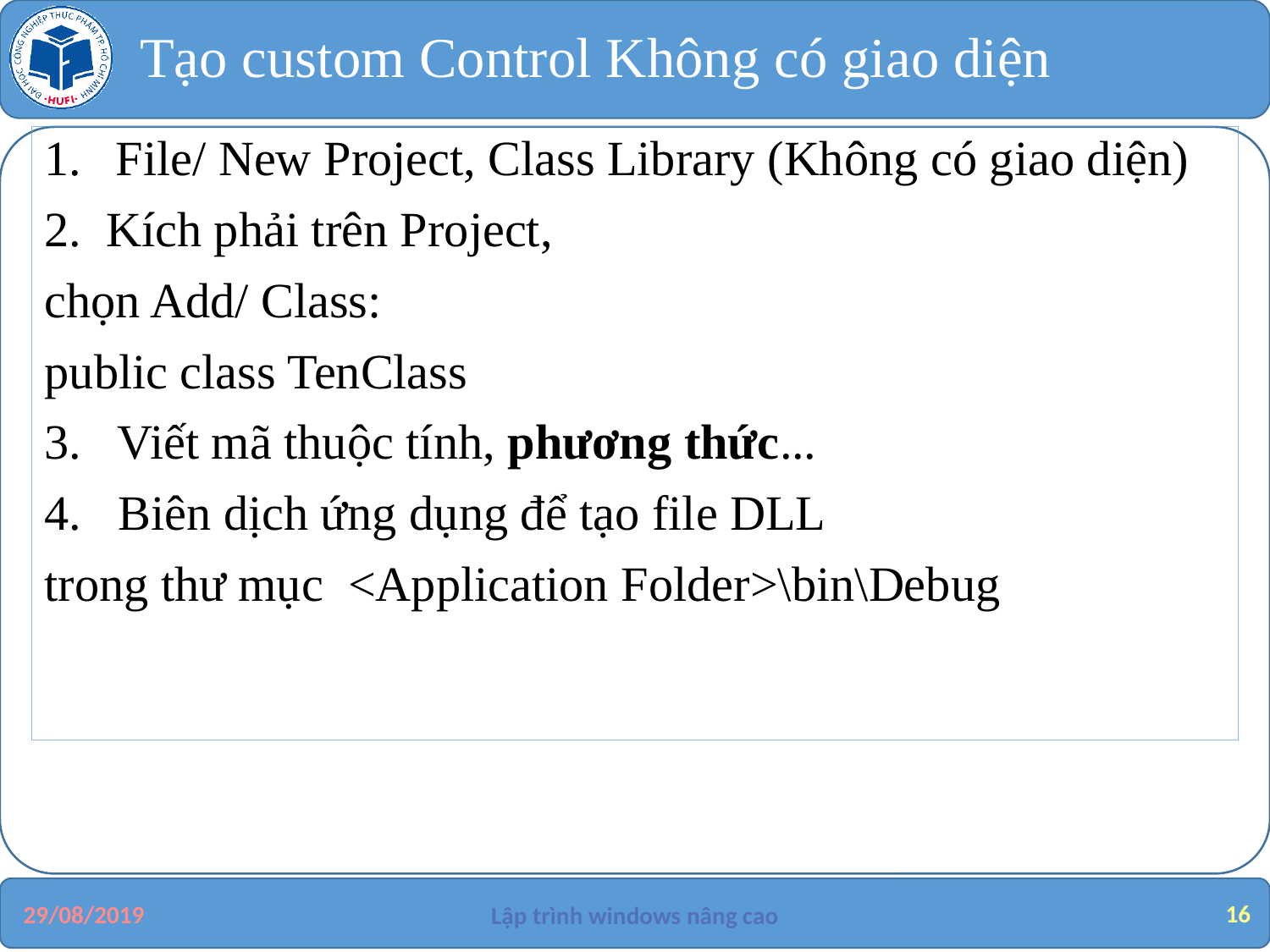

# Tạo custom Control Không có giao diện
File/ New Project, Class Library (Không có giao diện)
2.  Kích phải trên Project,
chọn Add/ Class:
public class TenClass
3.   Viết mã thuộc tính, phương thức...
4.   Biên dịch ứng dụng để tạo file DLL
trong thư mục  <Application Folder>\bin\Debug
16
29/08/2019
Lập trình windows nâng cao